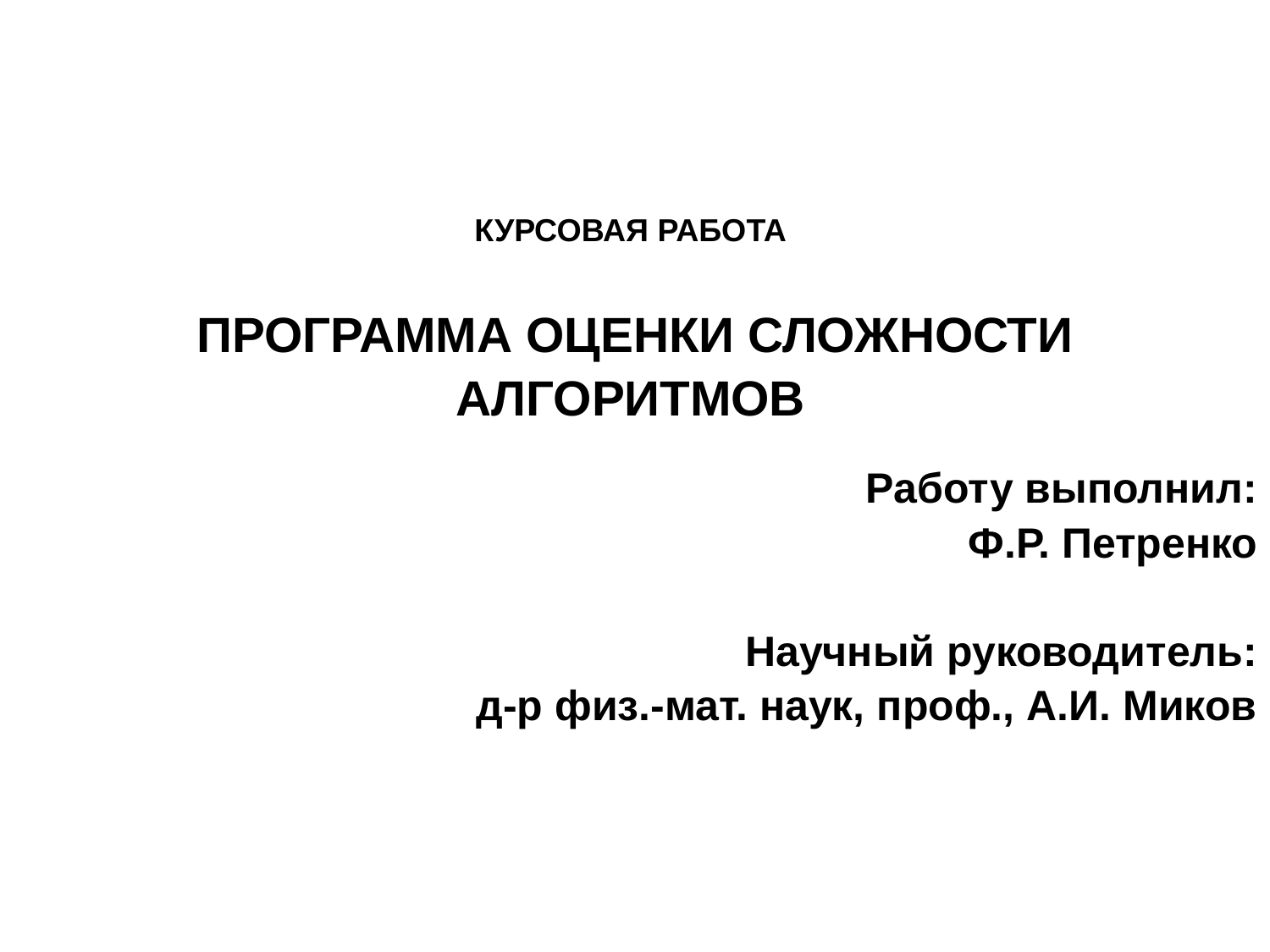

КУРСОВАЯ РАБОТА

ПРОГРАММА ОЦЕНКИ СЛОЖНОСТИ АЛГОРИТМОВ

Работу выполнил:
Ф.Р. Петренко

Научный руководитель:
д-р физ.-мат. наук, проф., А.И. Миков